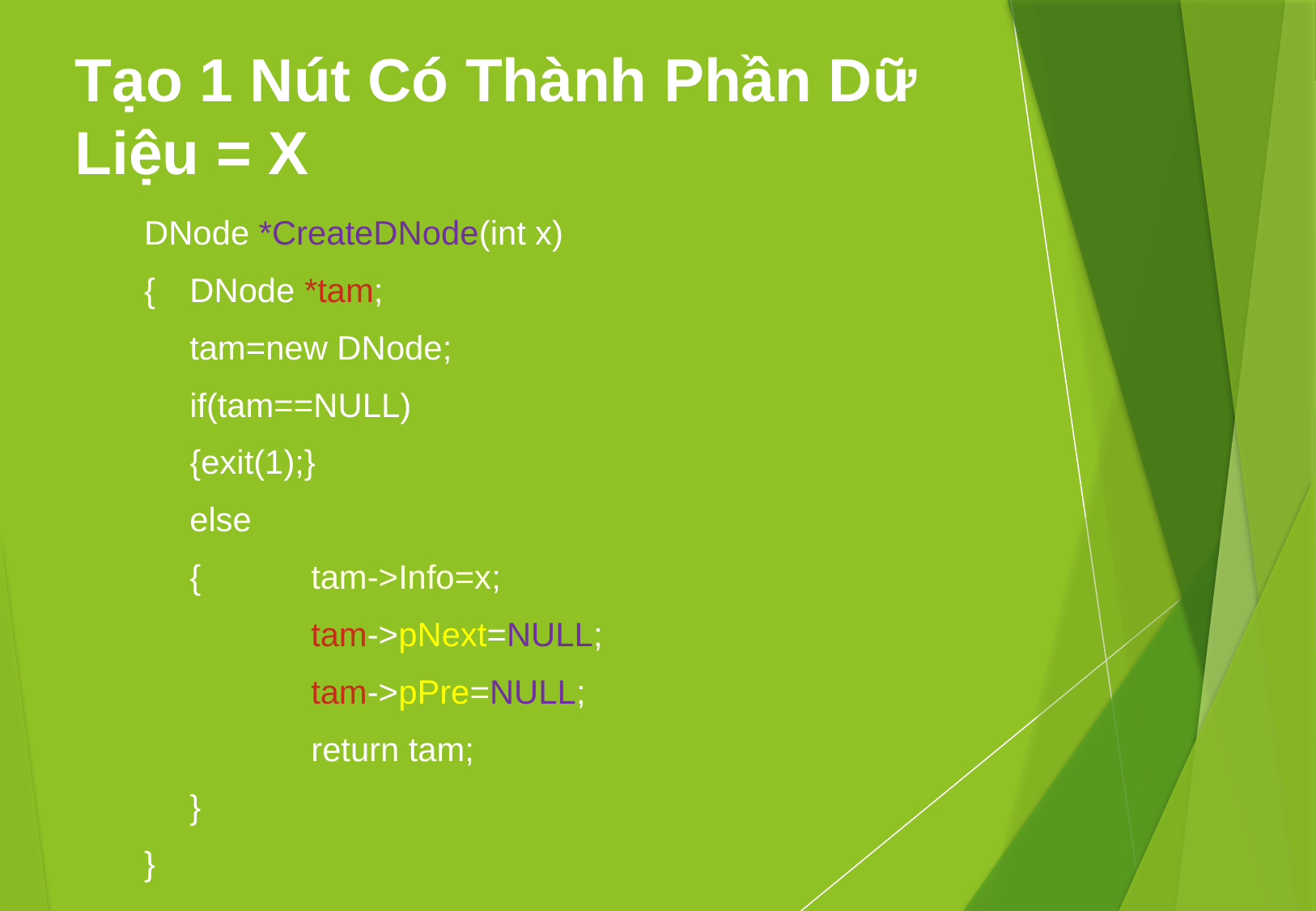

# Tạo 1 Nút Có Thành Phần Dữ Liệu = X
DNode *CreateDNode(int x)
{	DNode *tam;
	tam=new DNode;
	if(tam==NULL)
	{exit(1);}
	else
	{	tam->Info=x;
		tam->pNext=NULL;
		tam->pPre=NULL;
		return tam;
	}
}